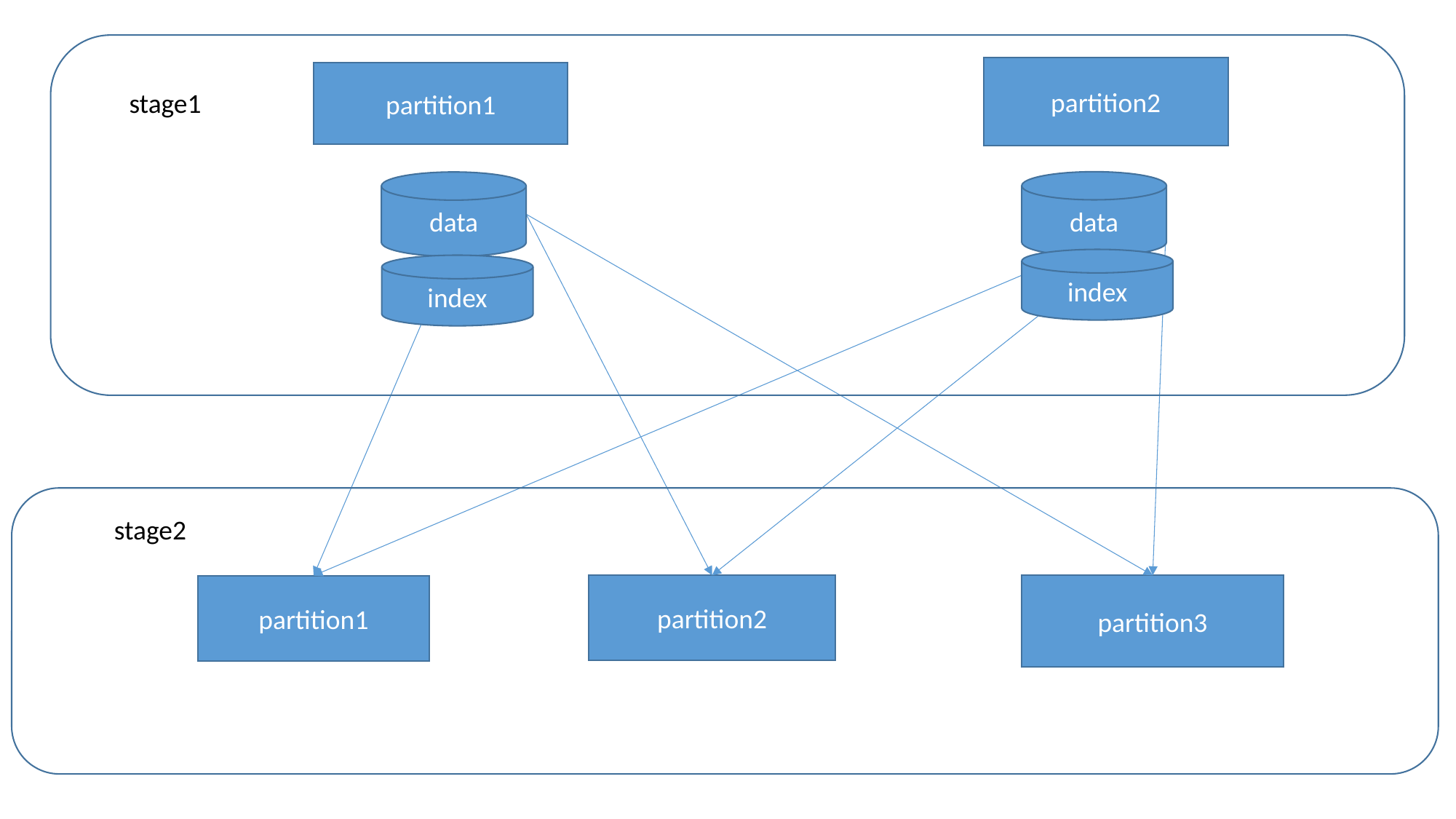

partition2
partition1
stage1
data
data
index
index

stage2
partition2
partition3
partition1